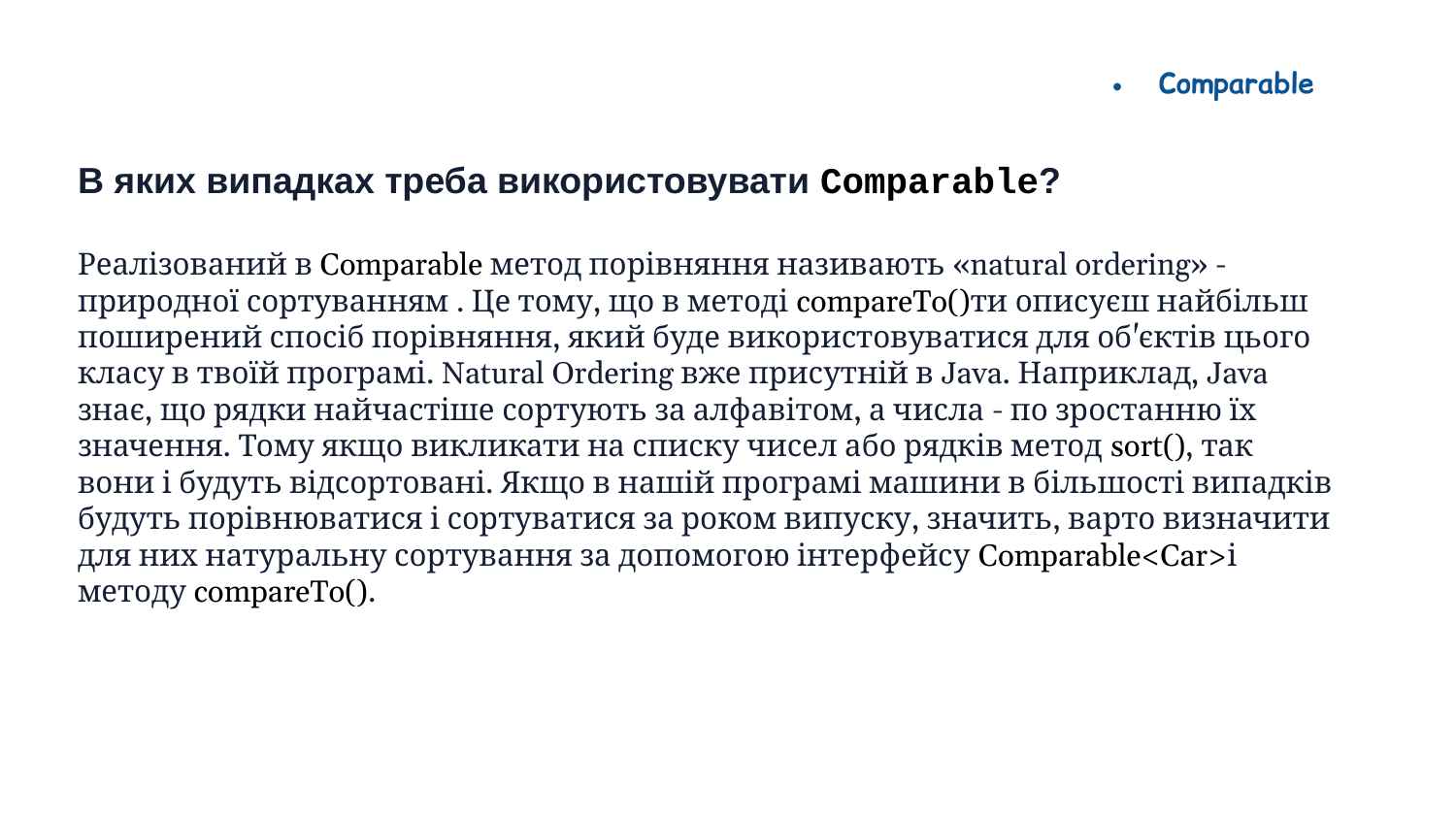

Comparable
В яких випадках треба використовувати Comparable?

Реалізований в Comparable метод порівняння називають «natural ordering» - природної сортуванням . Це тому, що в методі compareTo()ти описуєш найбільш поширений спосіб порівняння, який буде використовуватися для об'єктів цього класу в твоїй програмі. Natural Ordering вже присутній в Java. Наприклад, Java знає, що рядки найчастіше сортують за алфавітом, а числа - по зростанню їх значення. Тому якщо викликати на списку чисел або рядків метод sort(), так вони і будуть відсортовані. Якщо в нашій програмі машини в більшості випадків будуть порівнюватися і сортуватися за роком випуску, значить, варто визначити для них натуральну сортування за допомогою інтерфейсу Comparable<Car>і методу compareTo().